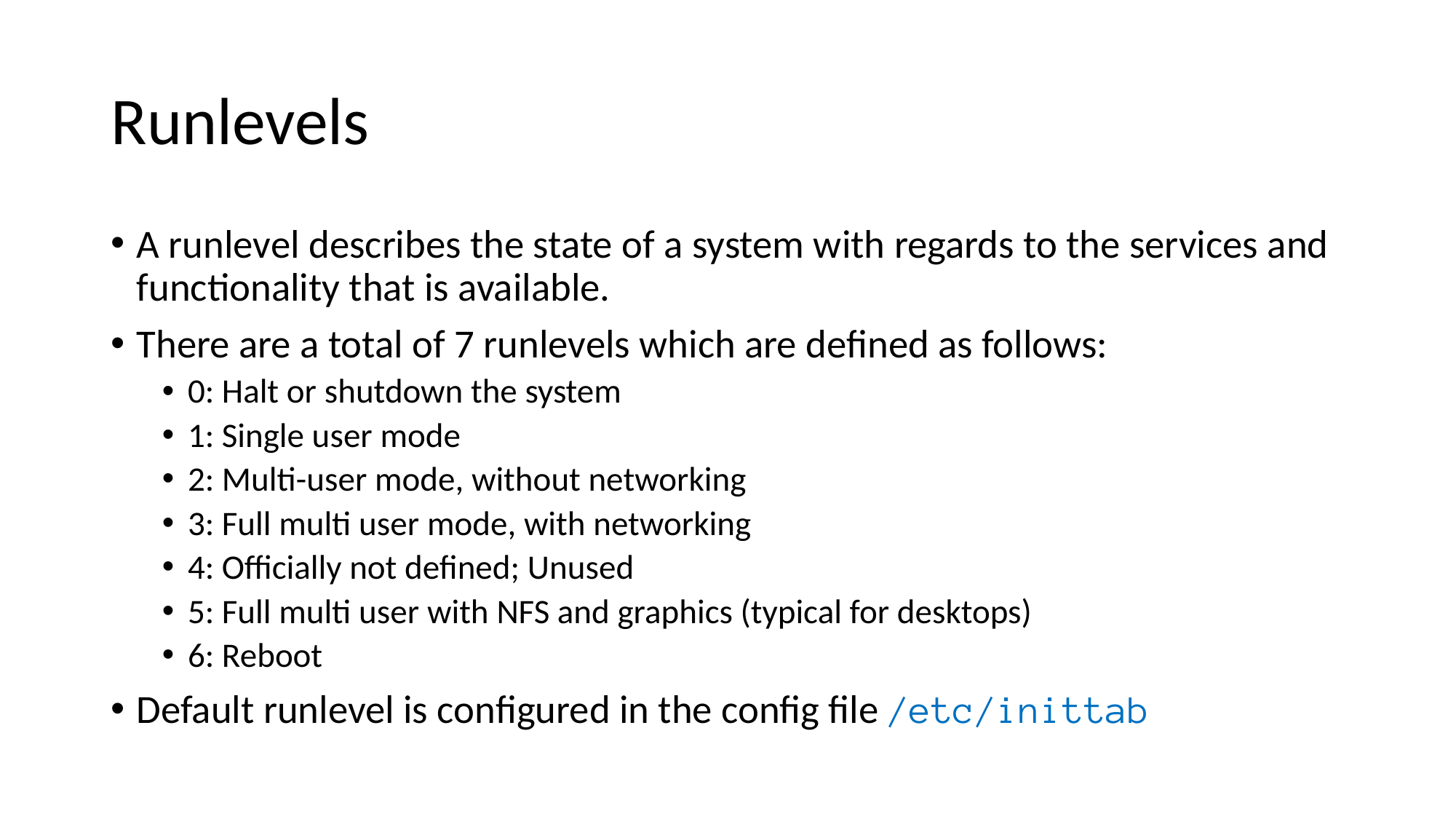

# Runlevels
A runlevel describes the state of a system with regards to the services and functionality that is available.
There are a total of 7 runlevels which are defined as follows:
0: Halt or shutdown the system
1: Single user mode
2: Multi-user mode, without networking
3: Full multi user mode, with networking
4: Officially not defined; Unused
5: Full multi user with NFS and graphics (typical for desktops)
6: Reboot
Default runlevel is configured in the config file /etc/inittab